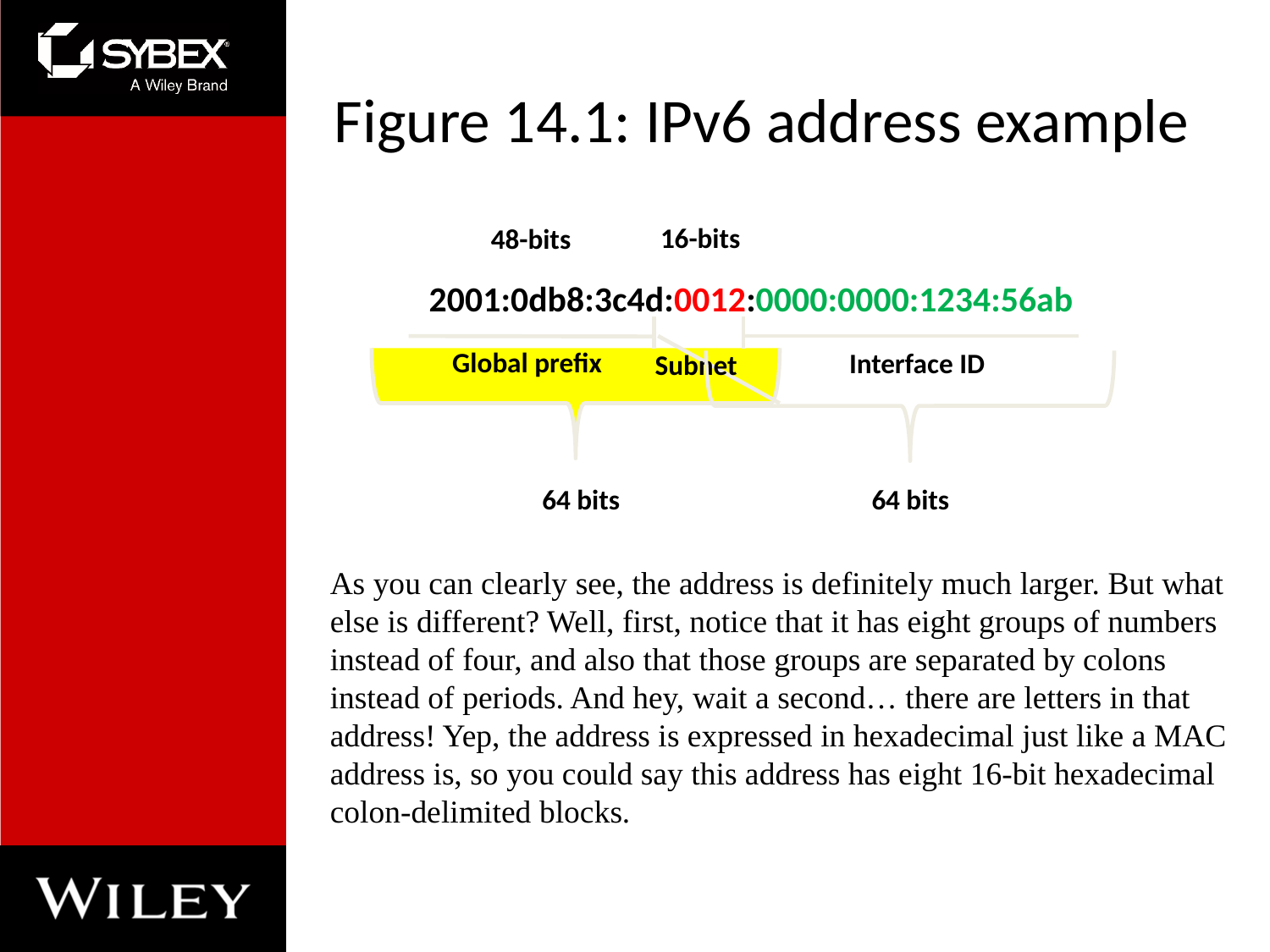

# Figure 14.1: IPv6 address example

16-bits
48-bits
2001:0db8:3c4d:0012:0000:0000:1234:56ab
Global prefix
Interface ID
Subnet
64 bits
64 bits
As you can clearly see, the address is definitely much larger. But what else is different? Well, first, notice that it has eight groups of numbers instead of four, and also that those groups are separated by colons instead of periods. And hey, wait a second… there are letters in that address! Yep, the address is expressed in hexadecimal just like a MAC address is, so you could say this address has eight 16-bit hexadecimal colon-delimited blocks.